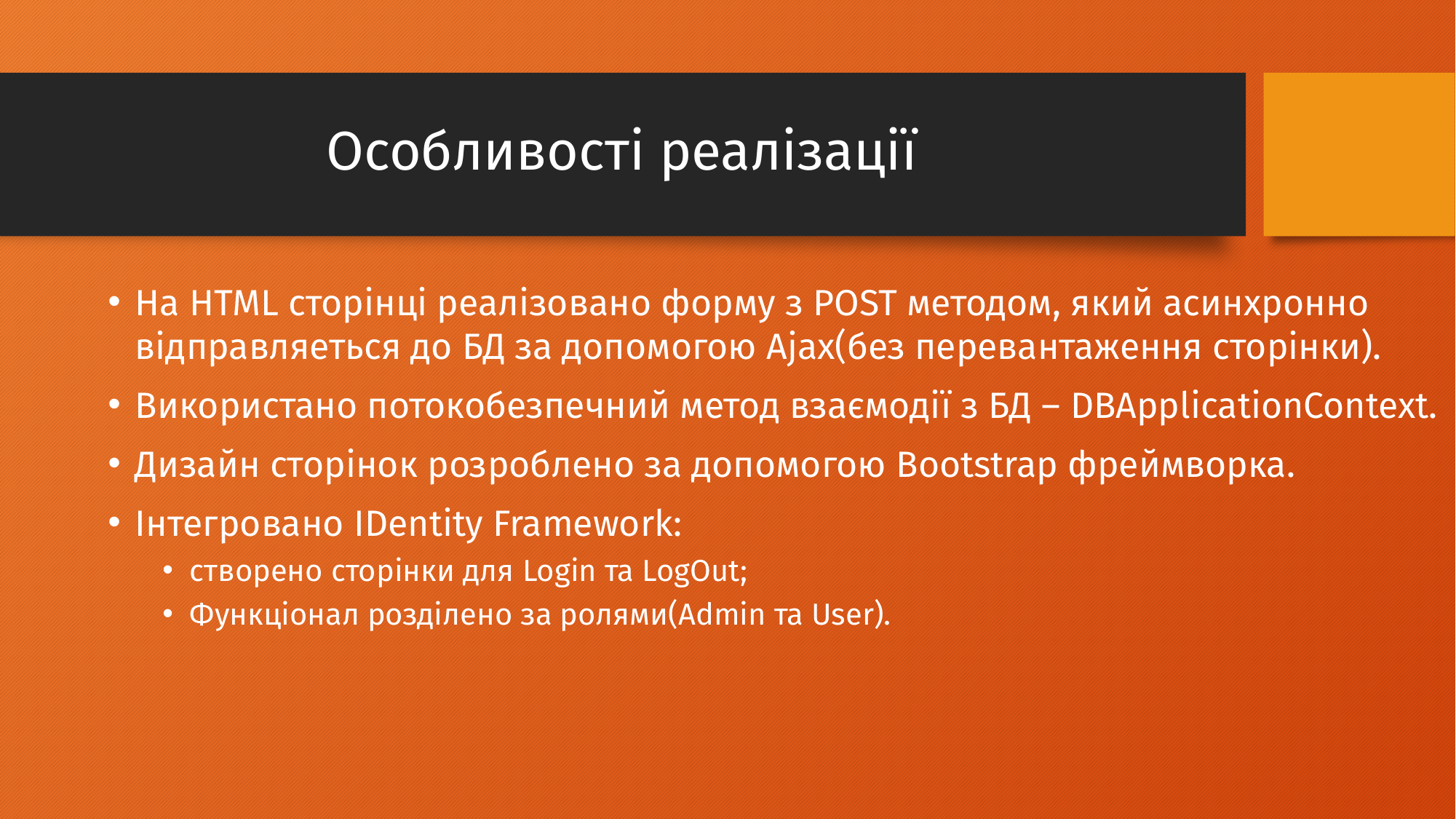

# Особливості реалізації
На HTML сторінці реалізовано форму з POST методом, який асинхронно відправляеться до БД за допомогою Ajax(без перевантаження сторінки).
Використано потокобезпечний метод взаємодії з БД – DBApplicationContext.
Дизайн сторінок розроблено за допомогою Bootstrap фреймворка.
Інтегровано IDentity Framework:
cтворено сторінки для Login та LogOut;
Функціонал розділено за ролями(Admin та User).